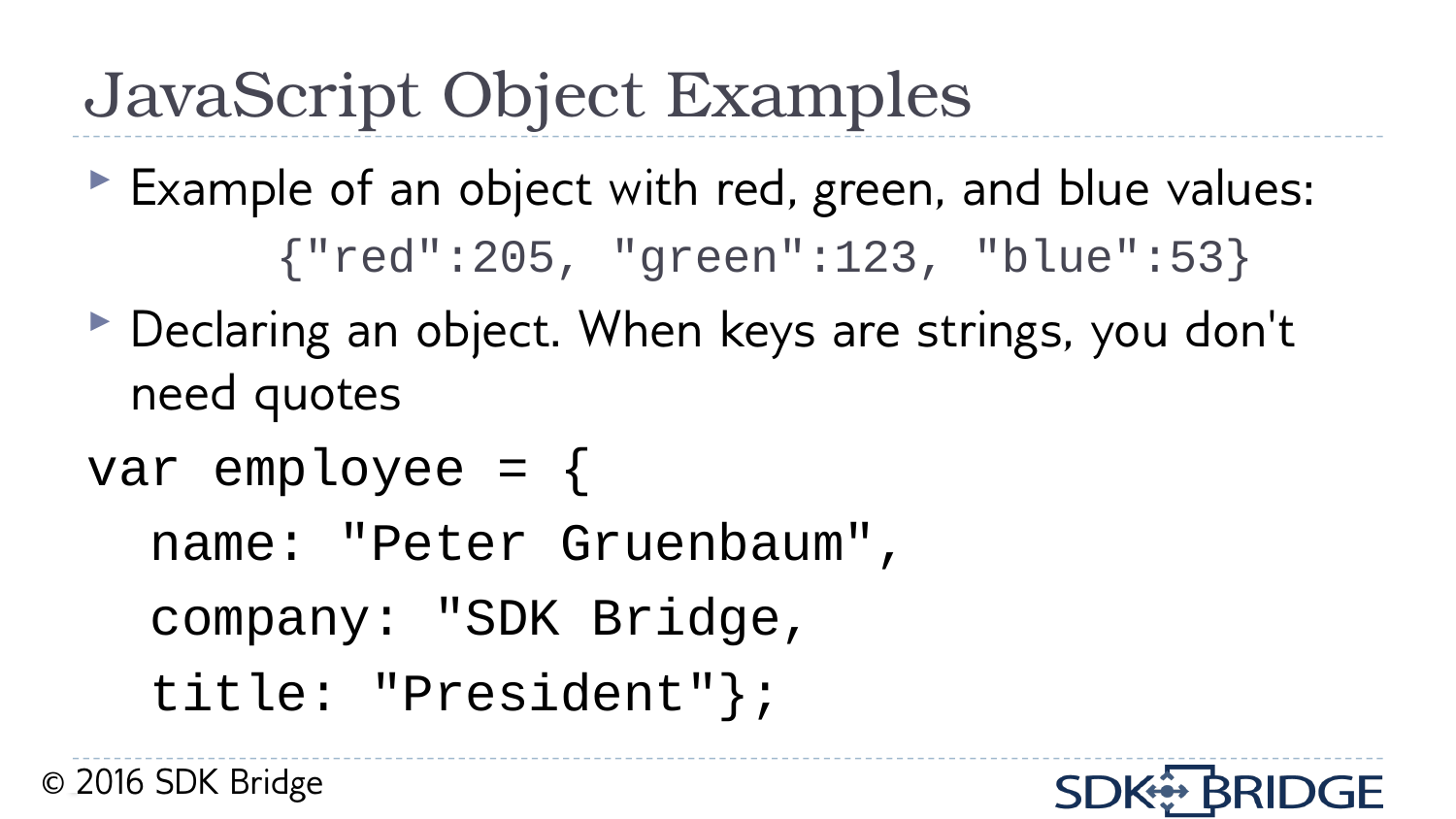

# JavaScript Object Examples
Example of an object with red, green, and blue values:
	{"red":205, "green":123, "blue":53}
Declaring an object. When keys are strings, you don't need quotes
var employee = {
  name: "Peter Gruenbaum",
  company: "SDK Bridge,
  title: "President"};